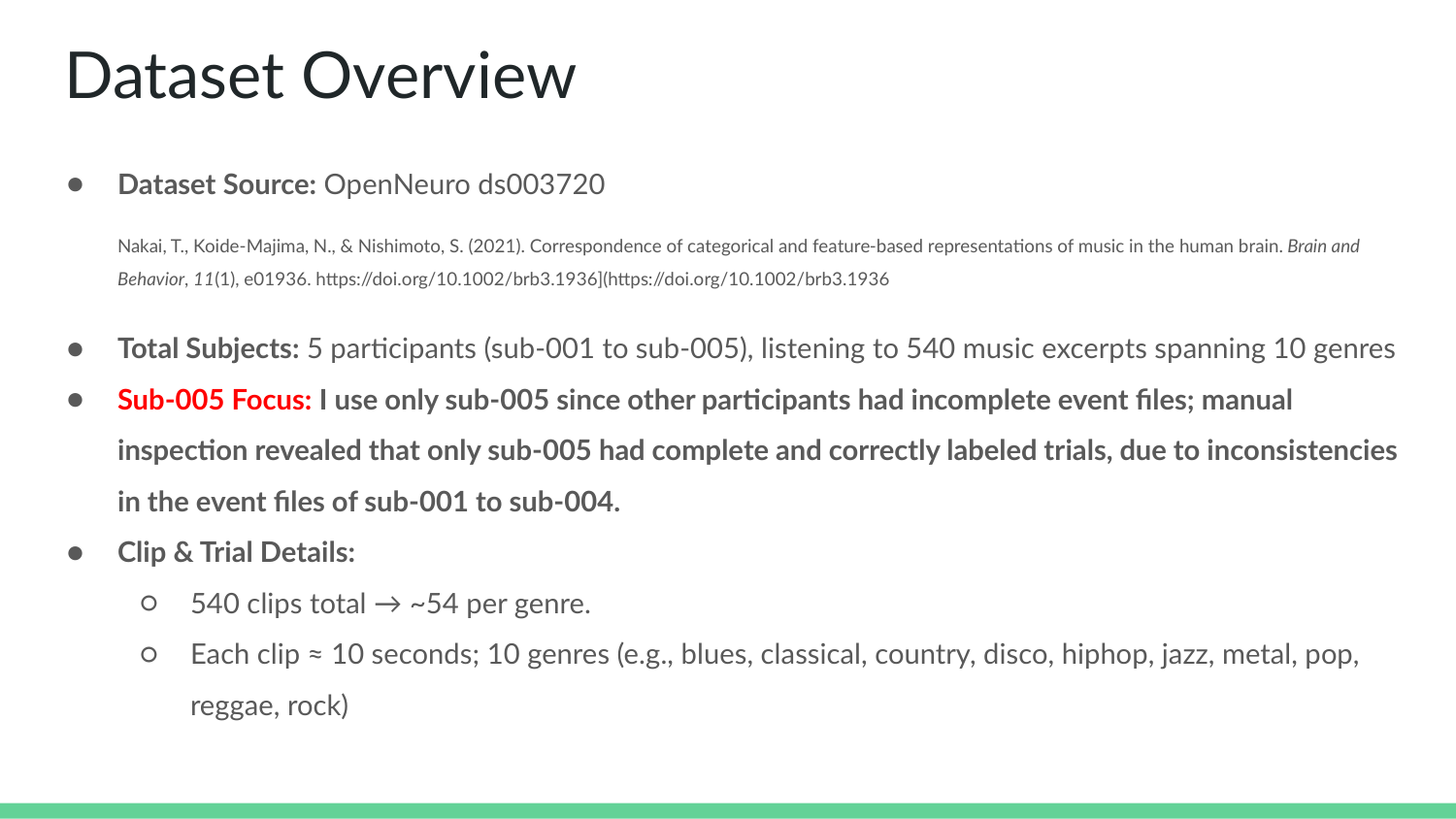

# Dataset Overview

Dataset Source: OpenNeuro ds003720
Nakai, T., Koide‑Majima, N., & Nishimoto, S. (2021). Correspondence of categorical and feature‑based representations of music in the human brain. Brain and Behavior, 11(1), e01936. https://doi.org/10.1002/brb3.1936](https://doi.org/10.1002/brb3.1936
Total Subjects: 5 participants (sub-001 to sub-005), listening to 540 music excerpts spanning 10 genres
Sub-005 Focus: I use only sub-005 since other participants had incomplete event files; manual inspection revealed that only sub-005 had complete and correctly labeled trials, due to inconsistencies in the event files of sub-001 to sub-004.
Clip & Trial Details:
540 clips total → ~54 per genre.
Each clip ≈ 10 seconds; 10 genres (e.g., blues, classical, country, disco, hiphop, jazz, metal, pop, reggae, rock)